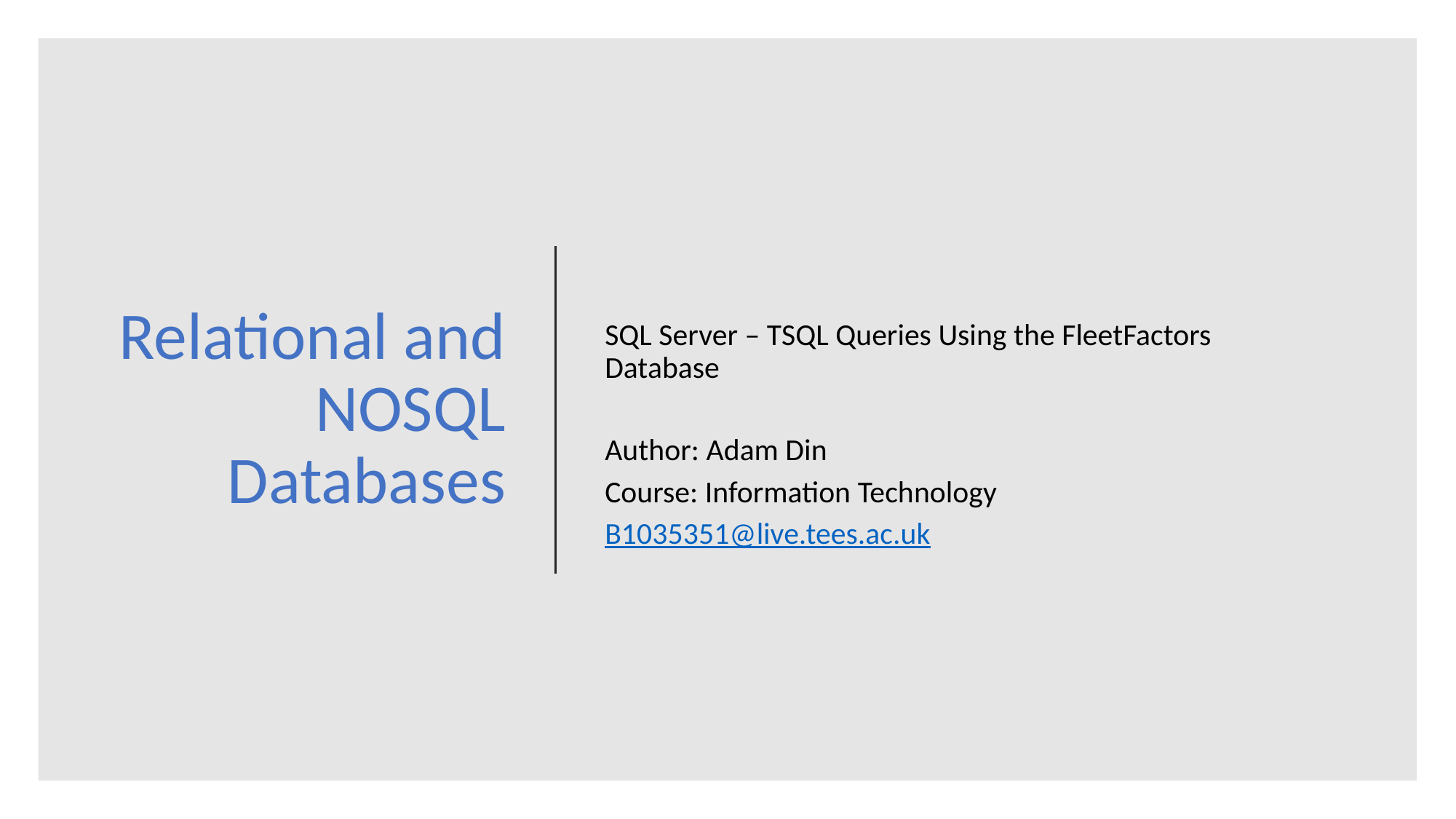

# Relational and NOSQL Databases
SQL Server – TSQL Queries Using the FleetFactors Database
Author: Adam Din
Course: Information Technology
B1035351@live.tees.ac.uk